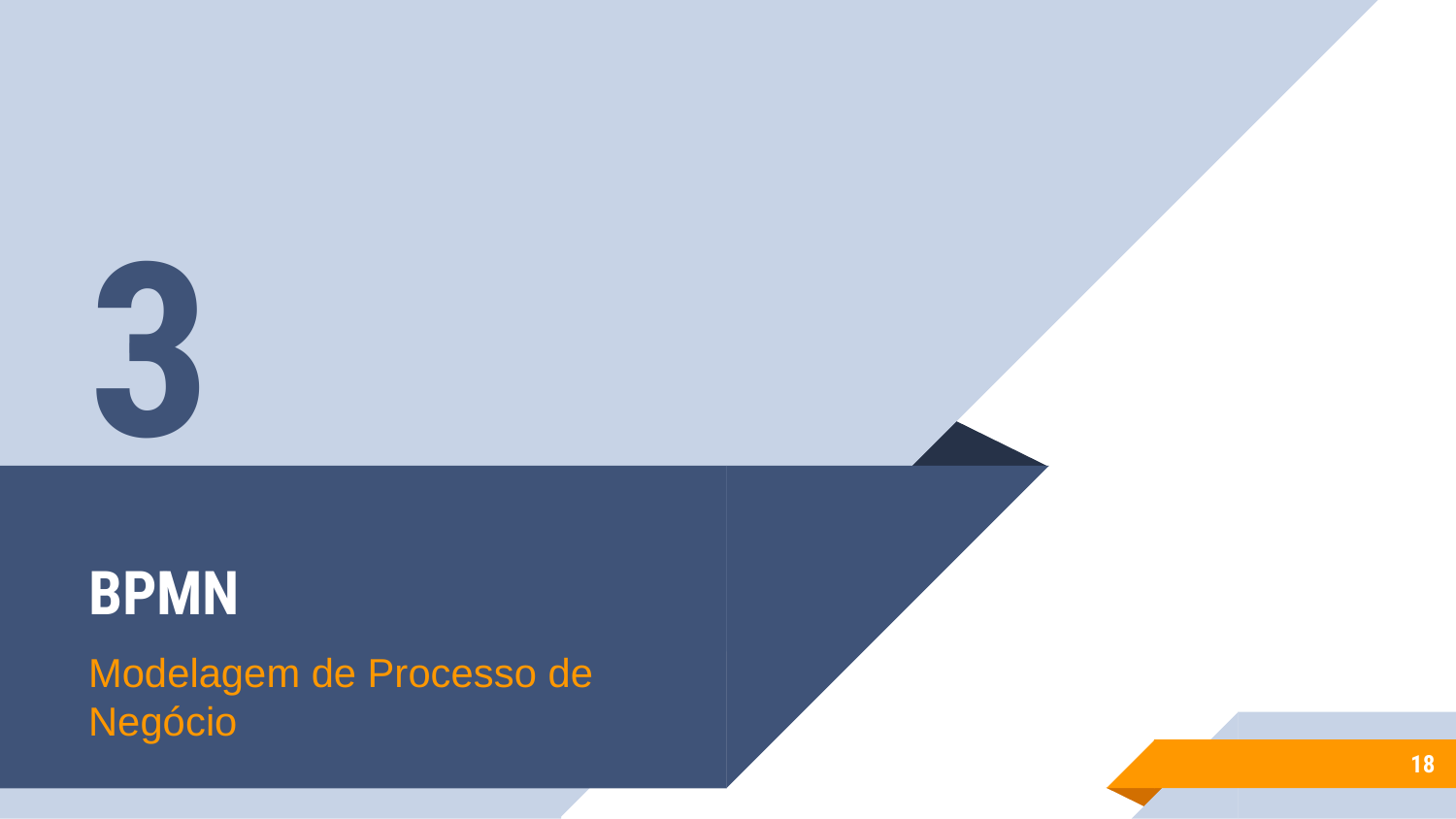

3
# BPMN
Modelagem de Processo de Negócio
18